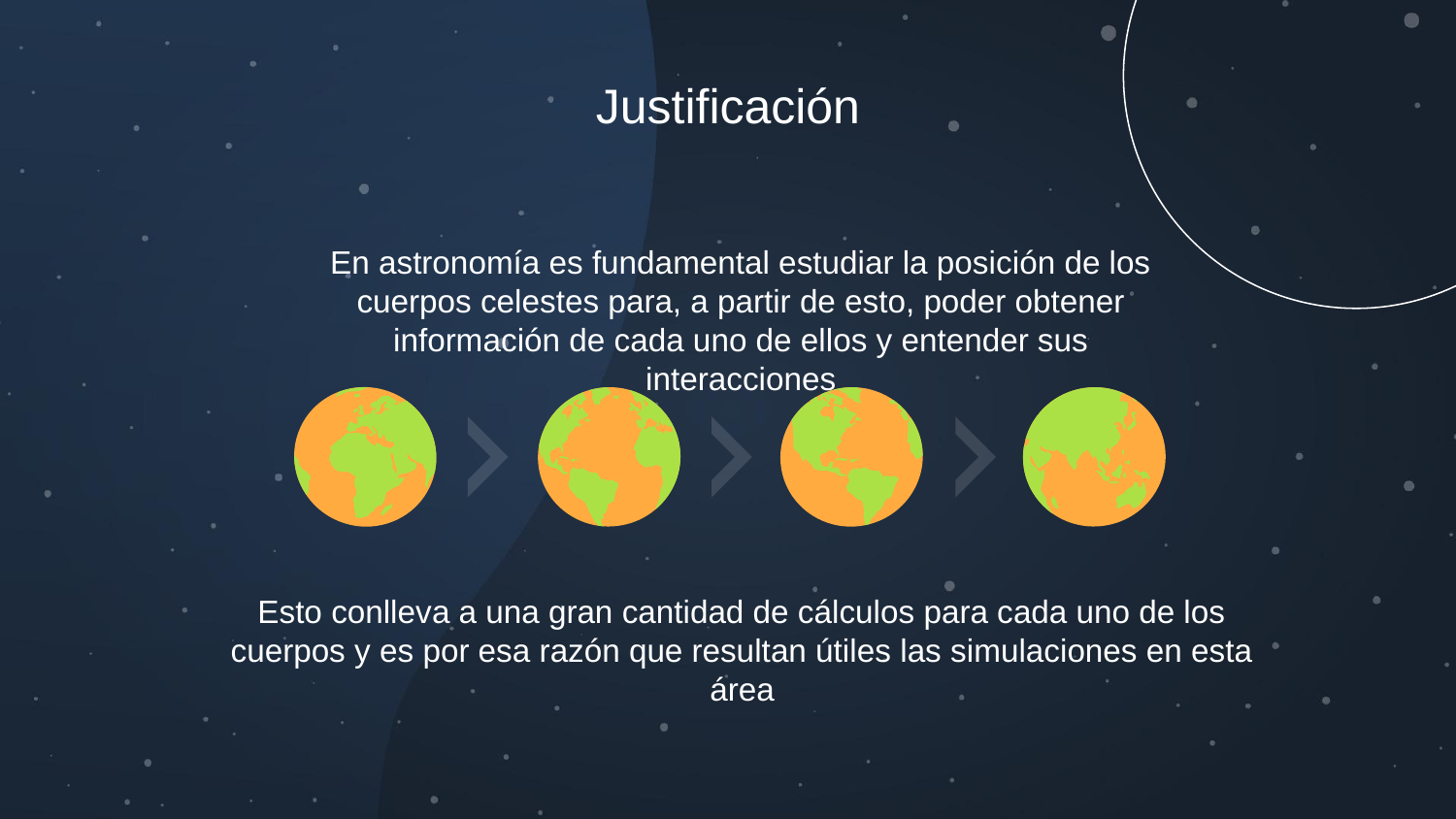

# Justificación
En astronomía es fundamental estudiar la posición de los cuerpos celestes para, a partir de esto, poder obtener información de cada uno de ellos y entender sus interacciones

Esto conlleva a una gran cantidad de cálculos para cada uno de los cuerpos y es por esa razón que resultan útiles las simulaciones en esta área